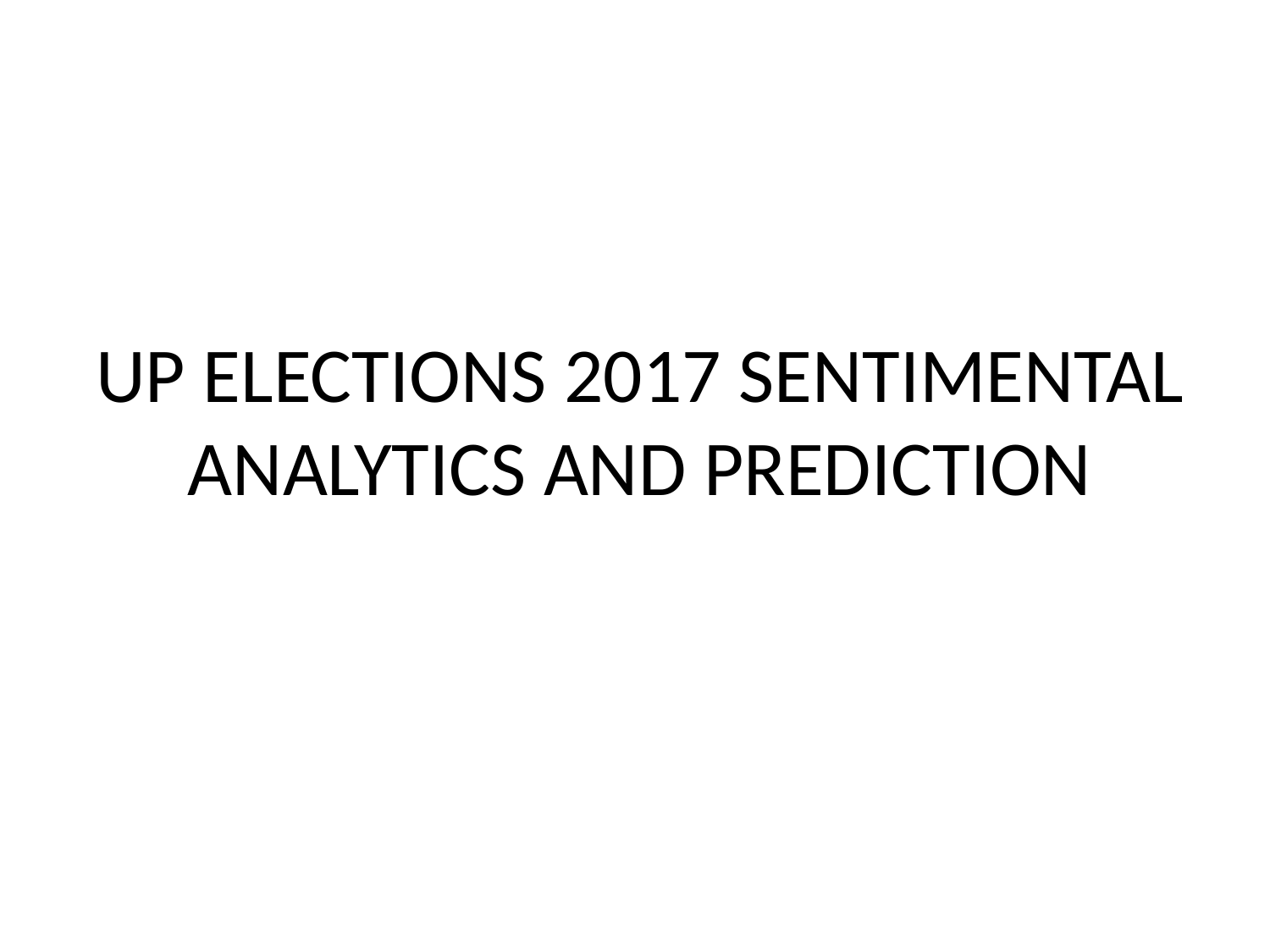

# UP ELECTIONS 2017 SENTIMENTAL ANALYTICS AND PREDICTION